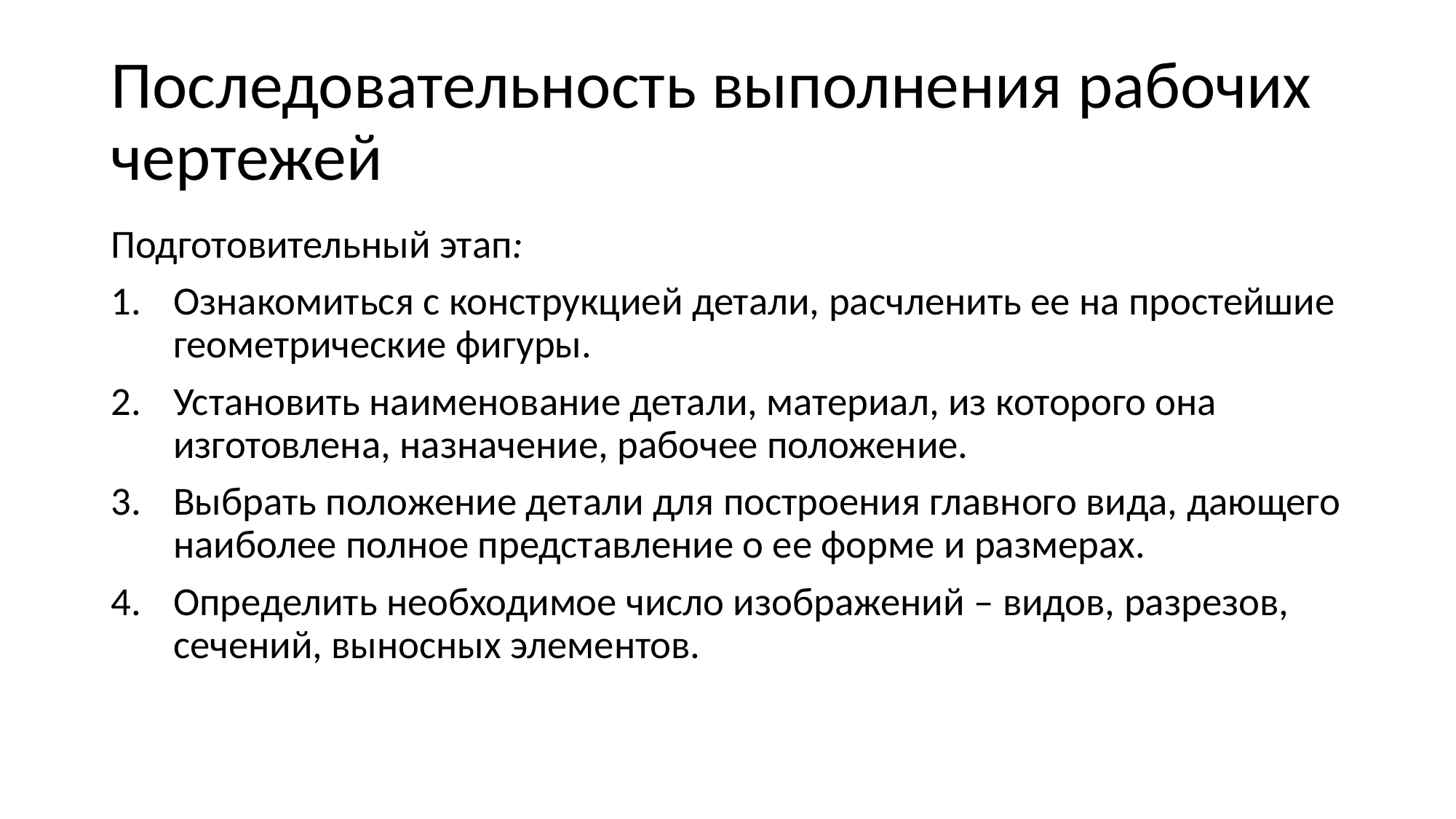

# Последовательность выполнения рабочих чертежей
Подготовительный этап:
Ознакомиться с конструкцией детали, расчленить ее на простейшие
геометрические фигуры.
Установить наименование детали, материал, из которого она изготовлена, назначение, рабочее положение.
Выбрать положение детали для построения главного вида, дающего
наиболее полное представление о ее форме и размерах.
Определить необходимое число изображений – видов, разрезов, сечений, выносных элементов.